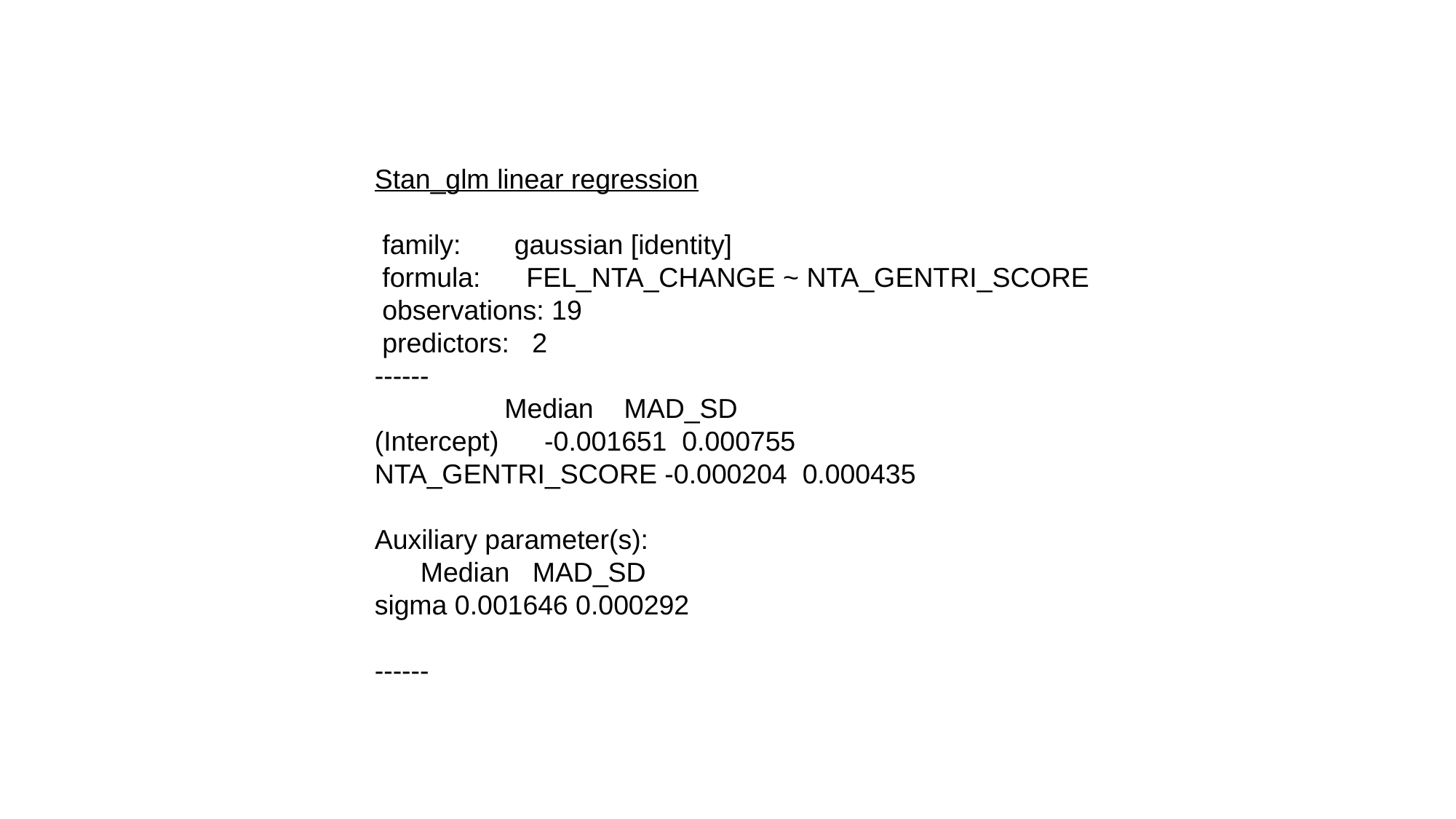

Stan_glm linear regression

 family:       gaussian [identity]
 formula:      FEL_NTA_CHANGE ~ NTA_GENTRI_SCORE
 observations: 19
 predictors:   2
------
                 Median    MAD_SD
(Intercept)      -0.001651  0.000755
NTA_GENTRI_SCORE -0.000204  0.000435

Auxiliary parameter(s):
      Median   MAD_SD
sigma 0.001646 0.000292

------